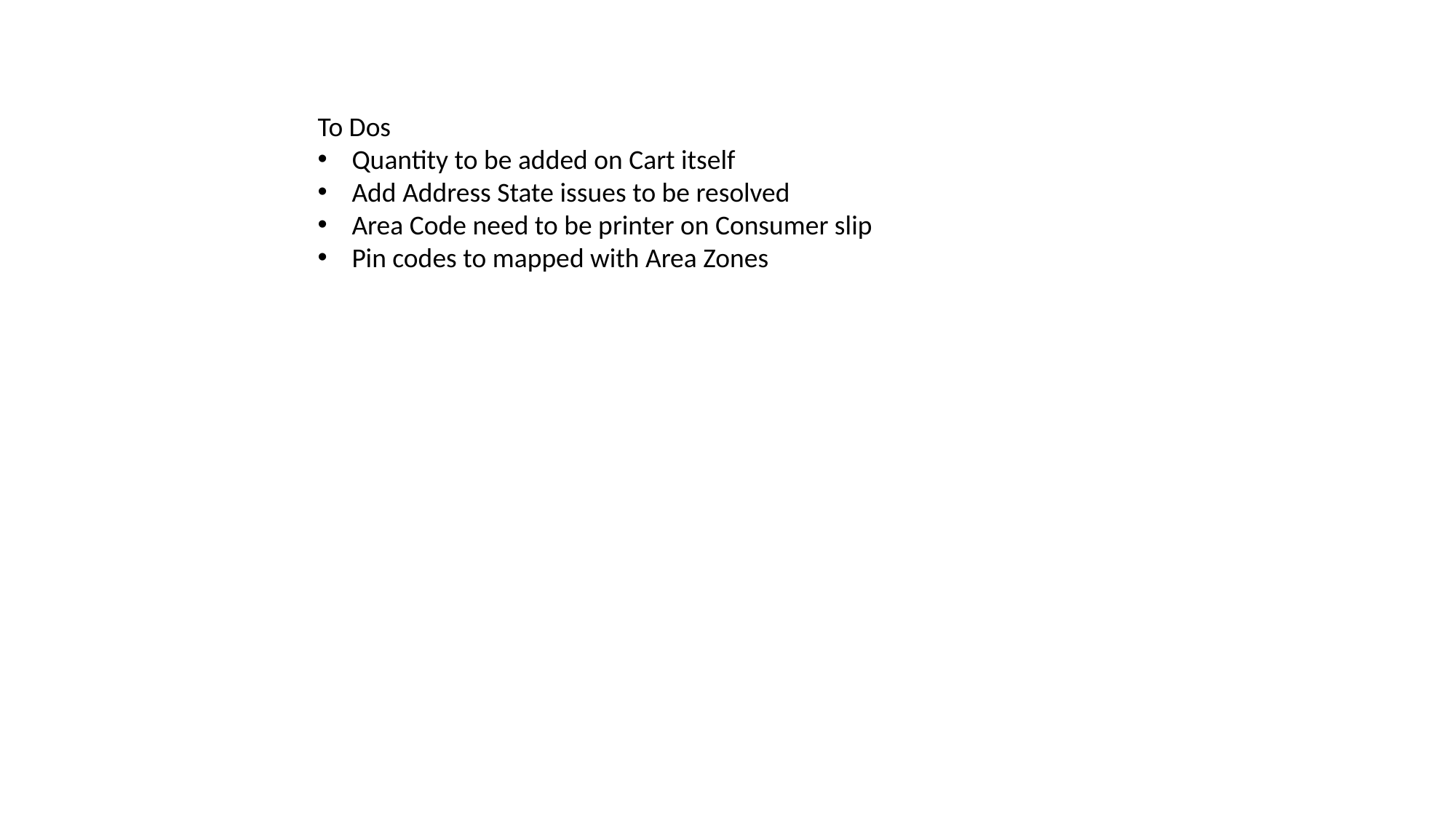

To Dos
Quantity to be added on Cart itself
Add Address State issues to be resolved
Area Code need to be printer on Consumer slip
Pin codes to mapped with Area Zones